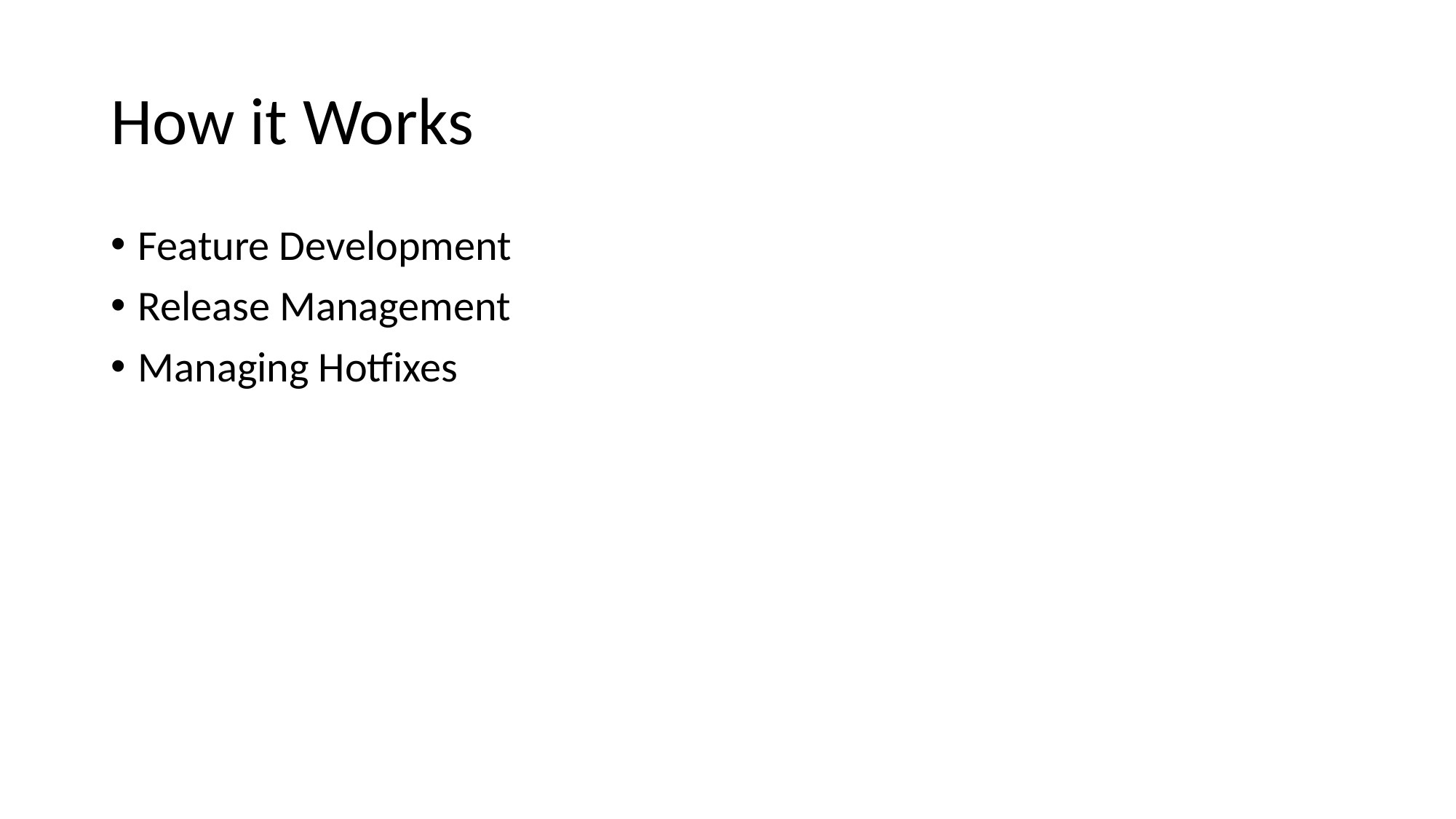

# How it Works
Feature Development
Release Management
Managing Hotfixes